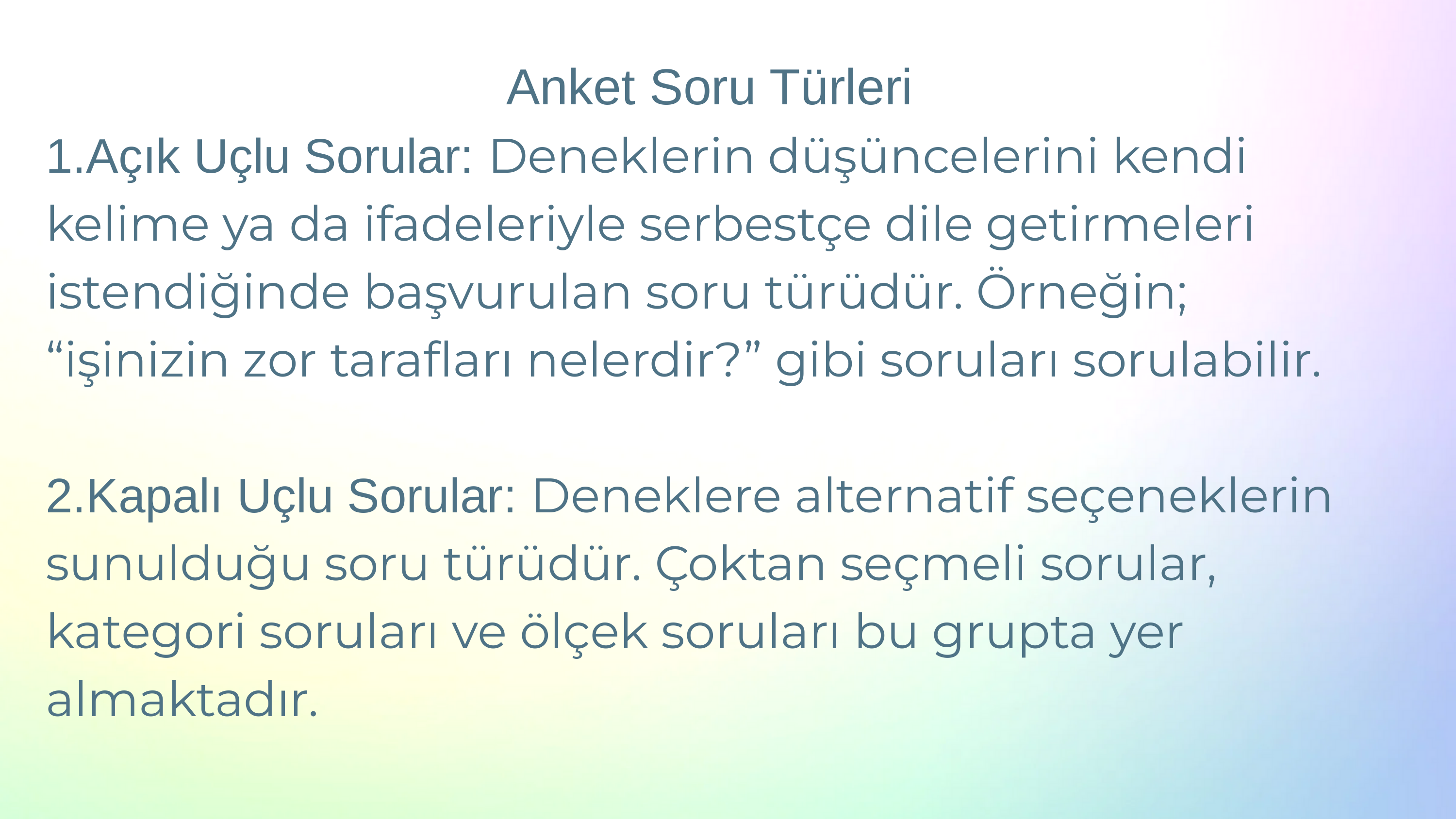

Anket Soru Türleri
1.Açık Uçlu Sorular: Deneklerin düşüncelerini kendi kelime ya da ifadeleriyle serbestçe dile getirmeleri istendiğinde başvurulan soru türüdür. Örneğin; “işinizin zor tarafları nelerdir?” gibi soruları sorulabilir.

2.Kapalı Uçlu Sorular: Deneklere alternatif seçeneklerin sunulduğu soru türüdür. Çoktan seçmeli sorular, kategori soruları ve ölçek soruları bu grupta yer almaktadır.